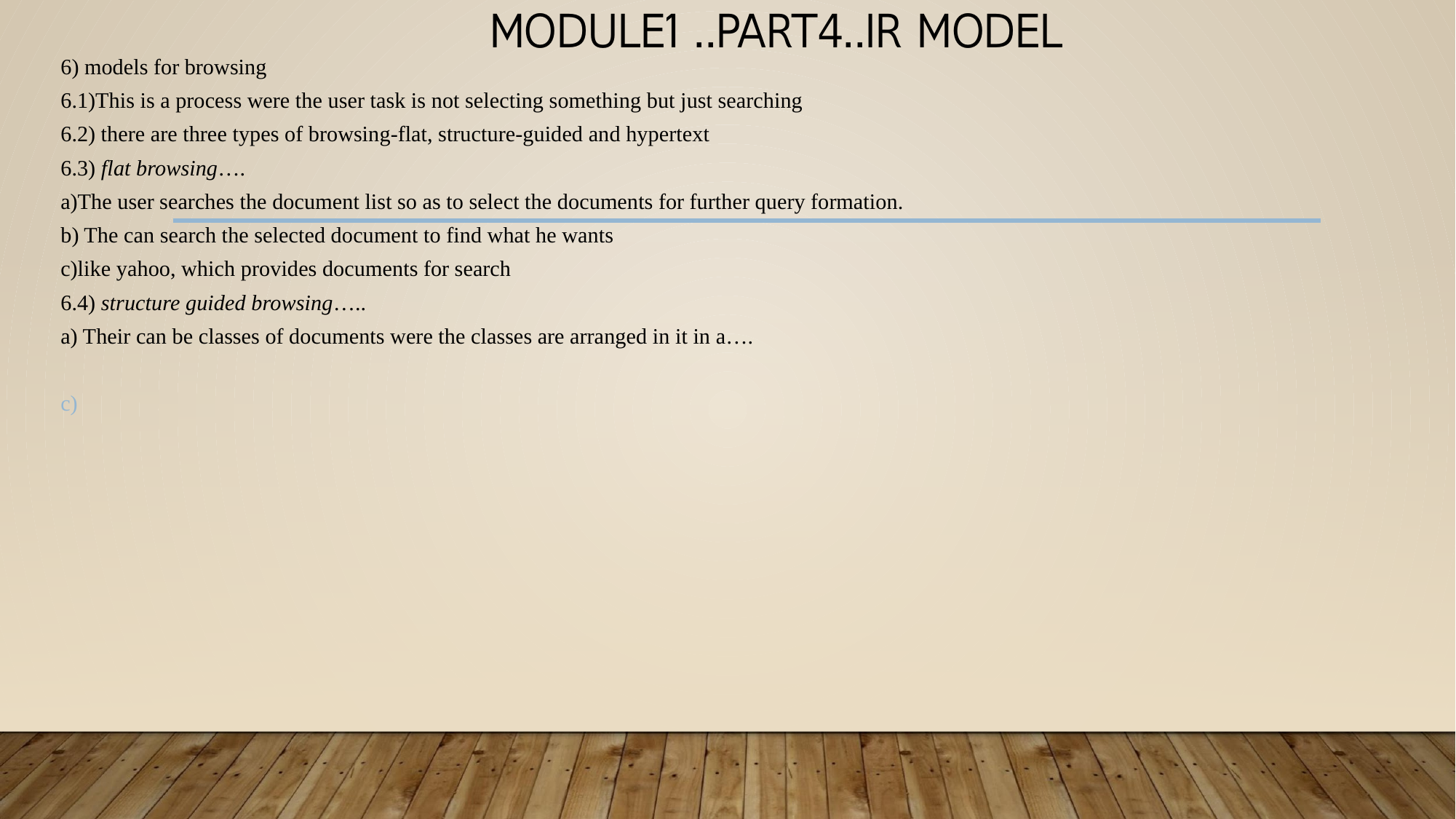

# MODULE1 ..PART4..IR MODEL
6) models for browsing
6.1)This is a process were the user task is not selecting something but just searching
6.2) there are three types of browsing-flat, structure-guided and hypertext
6.3) flat browsing….
a)The user searches the document list so as to select the documents for further query formation.
b) The can search the selected document to find what he wants
c)like yahoo, which provides documents for search
6.4) structure guided browsing…..
a) Their can be classes of documents were the classes are arranged in it in a….